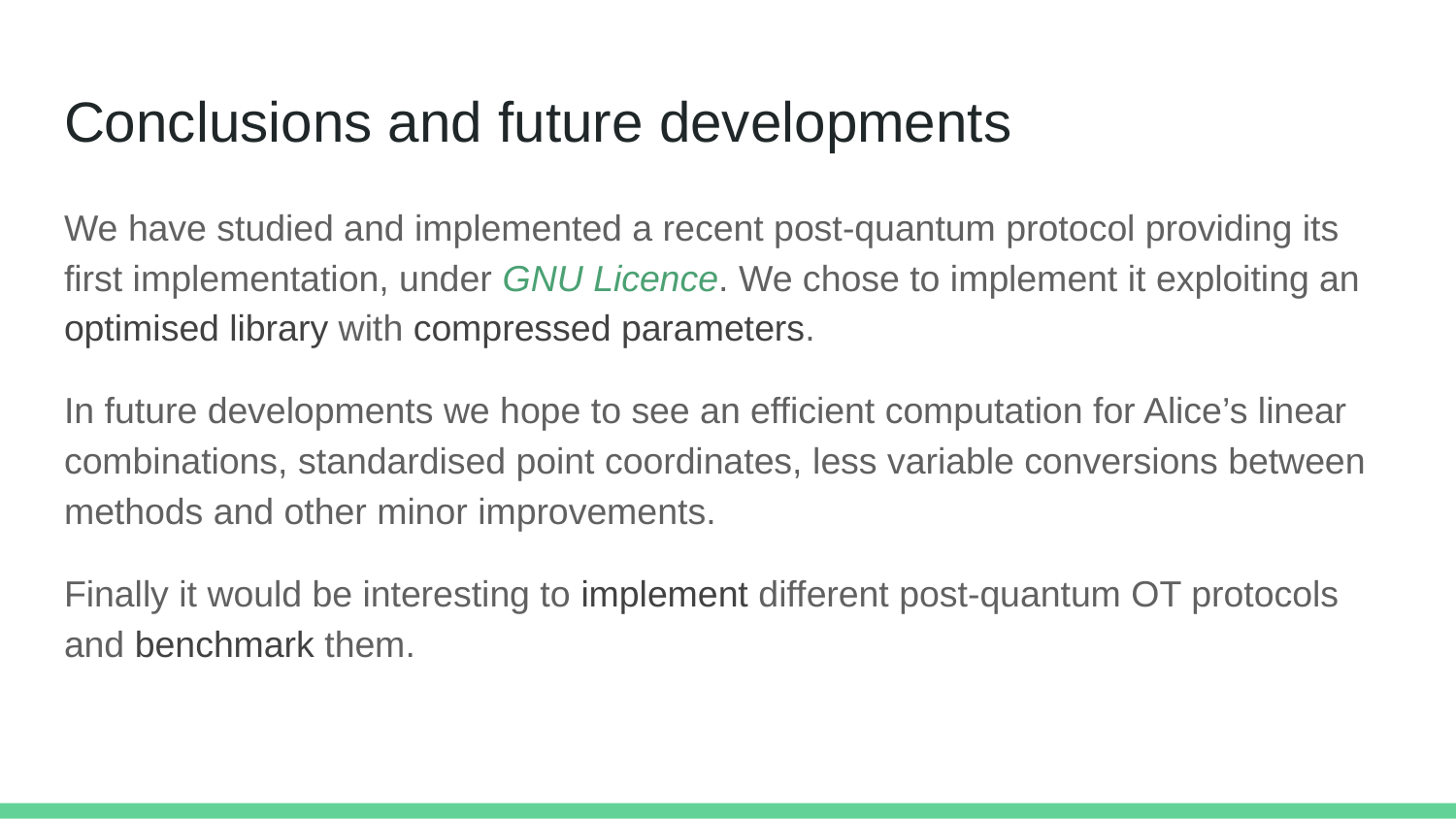

# Conclusions and future developments
We have studied and implemented a recent post-quantum protocol providing its first implementation, under GNU Licence. We chose to implement it exploiting an optimised library with compressed parameters.
In future developments we hope to see an efficient computation for Alice’s linear combinations, standardised point coordinates, less variable conversions between methods and other minor improvements.
Finally it would be interesting to implement different post-quantum OT protocols and benchmark them.